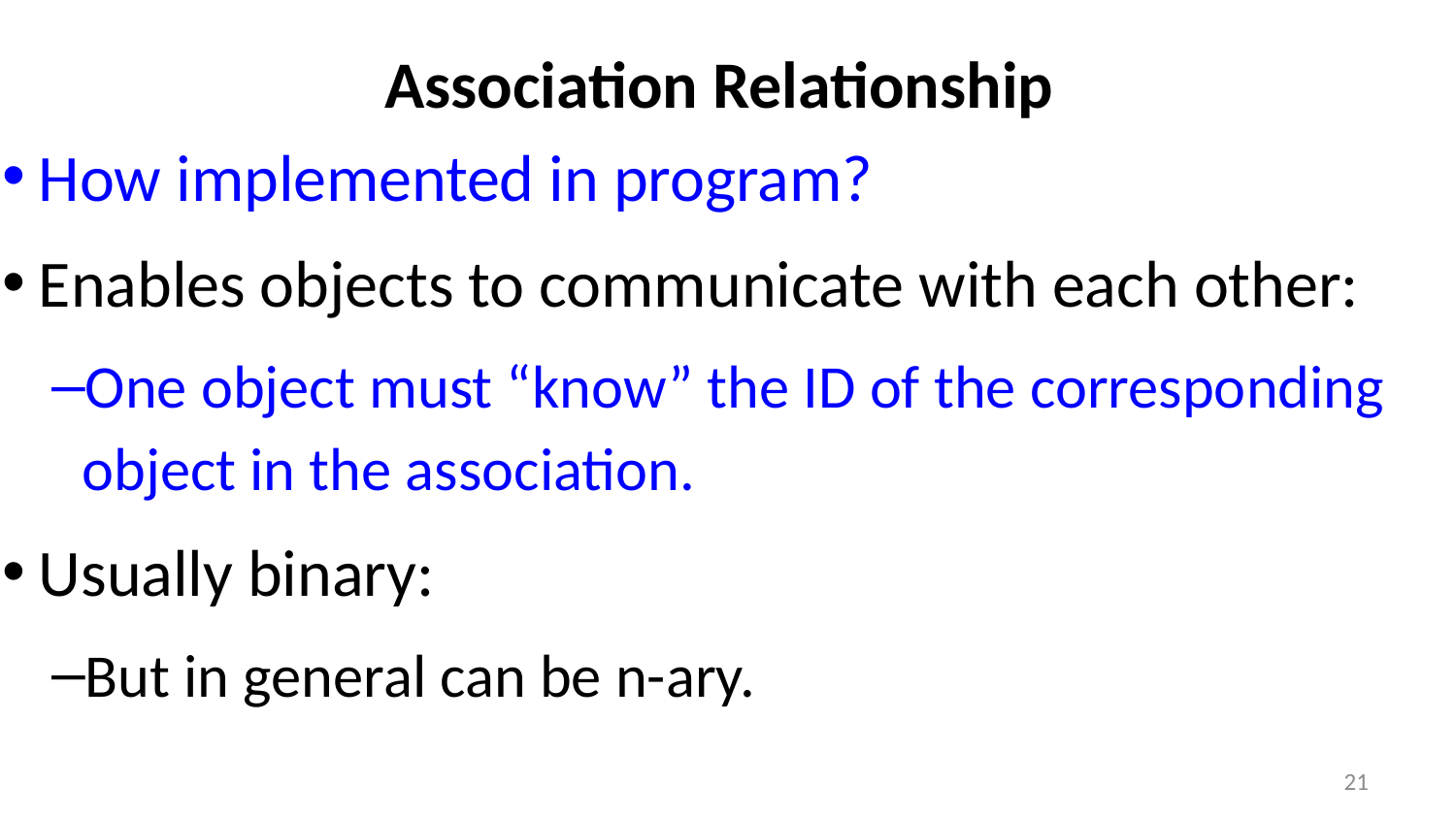

# Association Relationship
How implemented in program?
Enables objects to communicate with each other:
One object must “know” the ID of the corresponding object in the association.
Usually binary:
But in general can be n-ary.
21